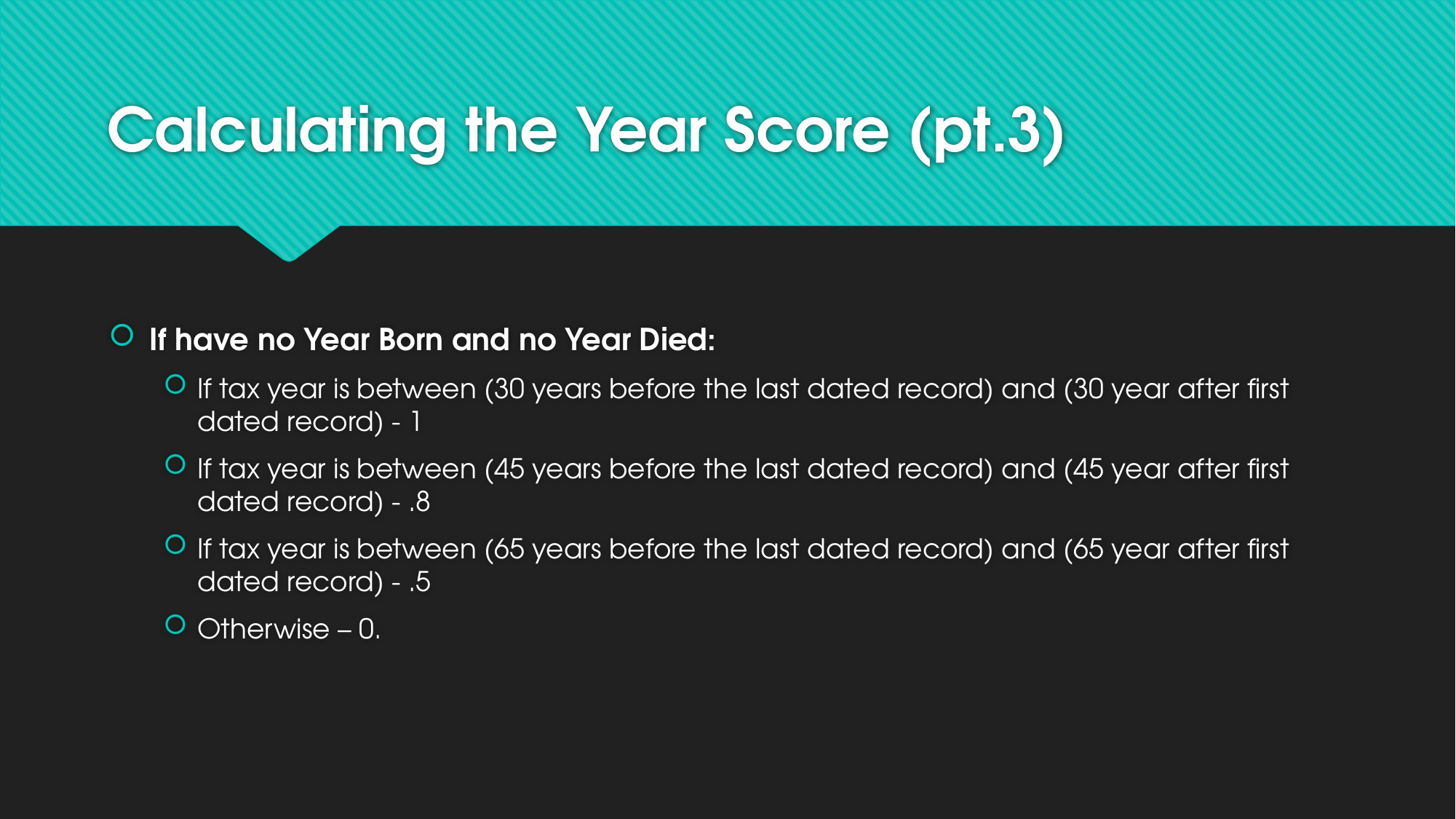

# Calculating the Year Score (pt.3)
If have no Year Born and no Year Died:
If tax year is between (30 years before the last dated record) and (30 year after first dated record) - 1
If tax year is between (45 years before the last dated record) and (45 year after first dated record) - .8
If tax year is between (65 years before the last dated record) and (65 year after first dated record) - .5
Otherwise – 0.